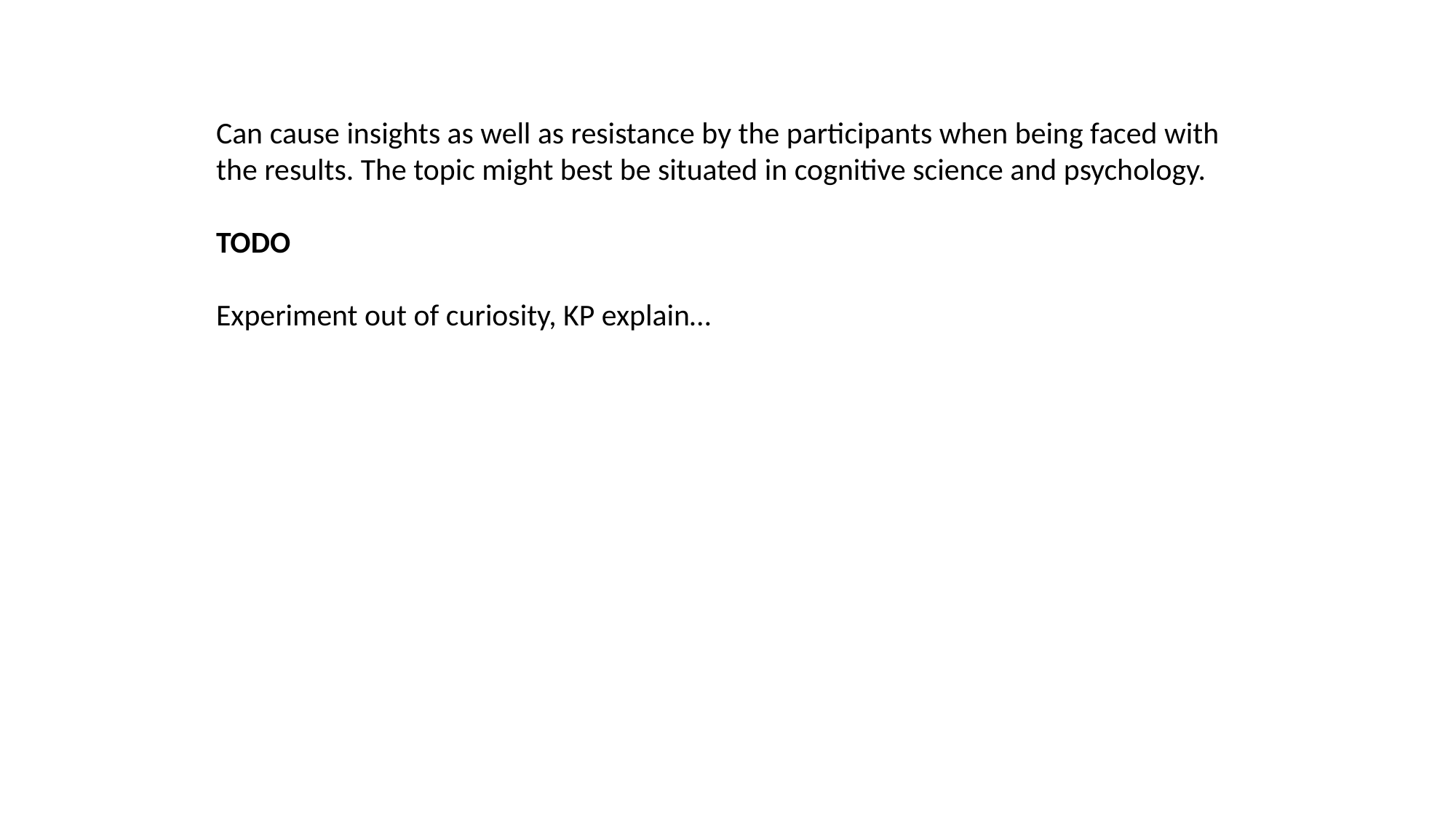

Can cause insights as well as resistance by the participants when being faced with the results. The topic might best be situated in cognitive science and psychology.

TODO

Experiment out of curiosity, KP explain…